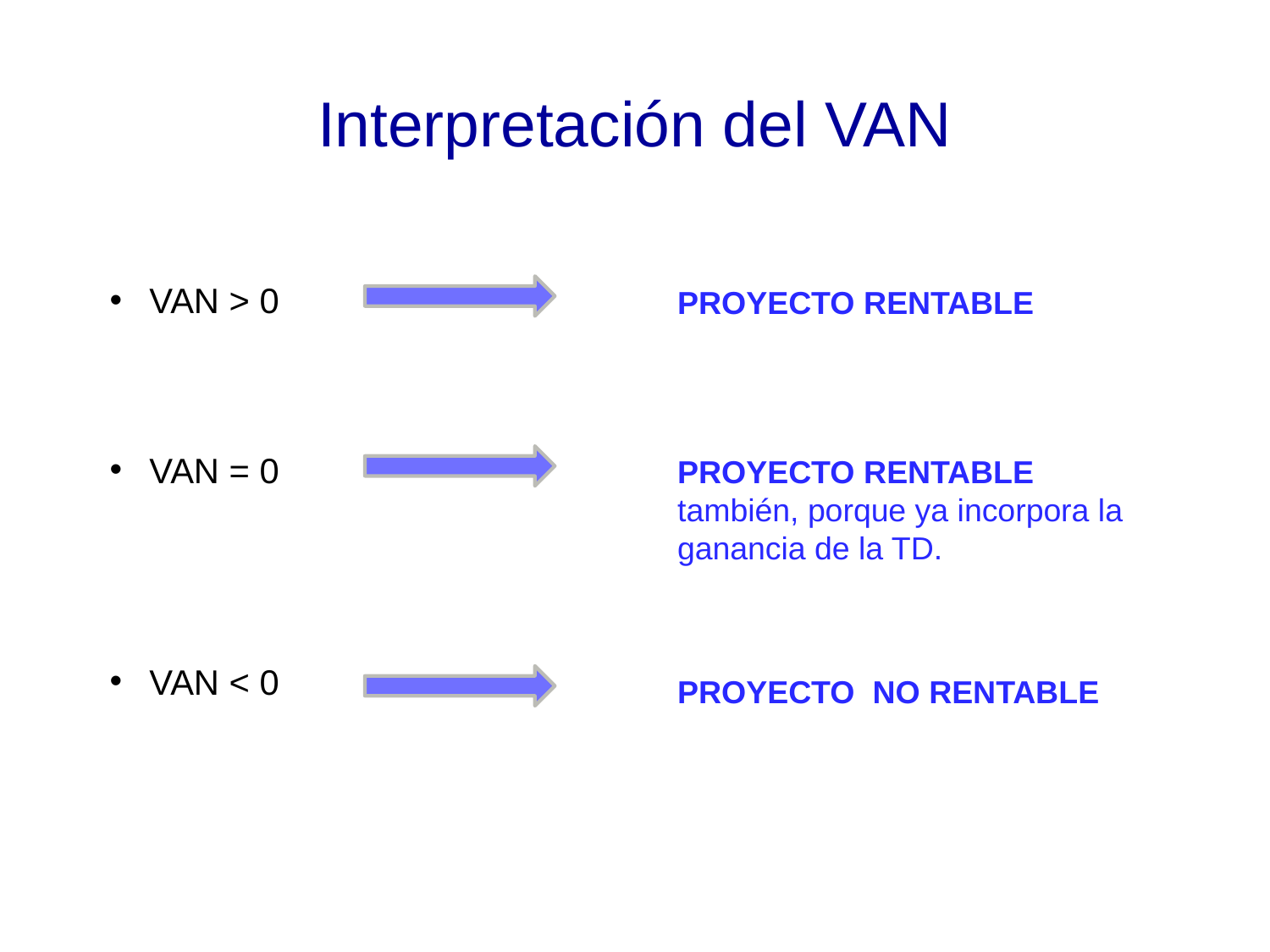

# Interpretación del VAN

 VAN > 0

 VAN = 0

 VAN < 0

PROYECTO RENTABLE

PROYECTO RENTABLE también, porque ya incorpora la ganancia de la TD.

PROYECTO  NO RENTABLE